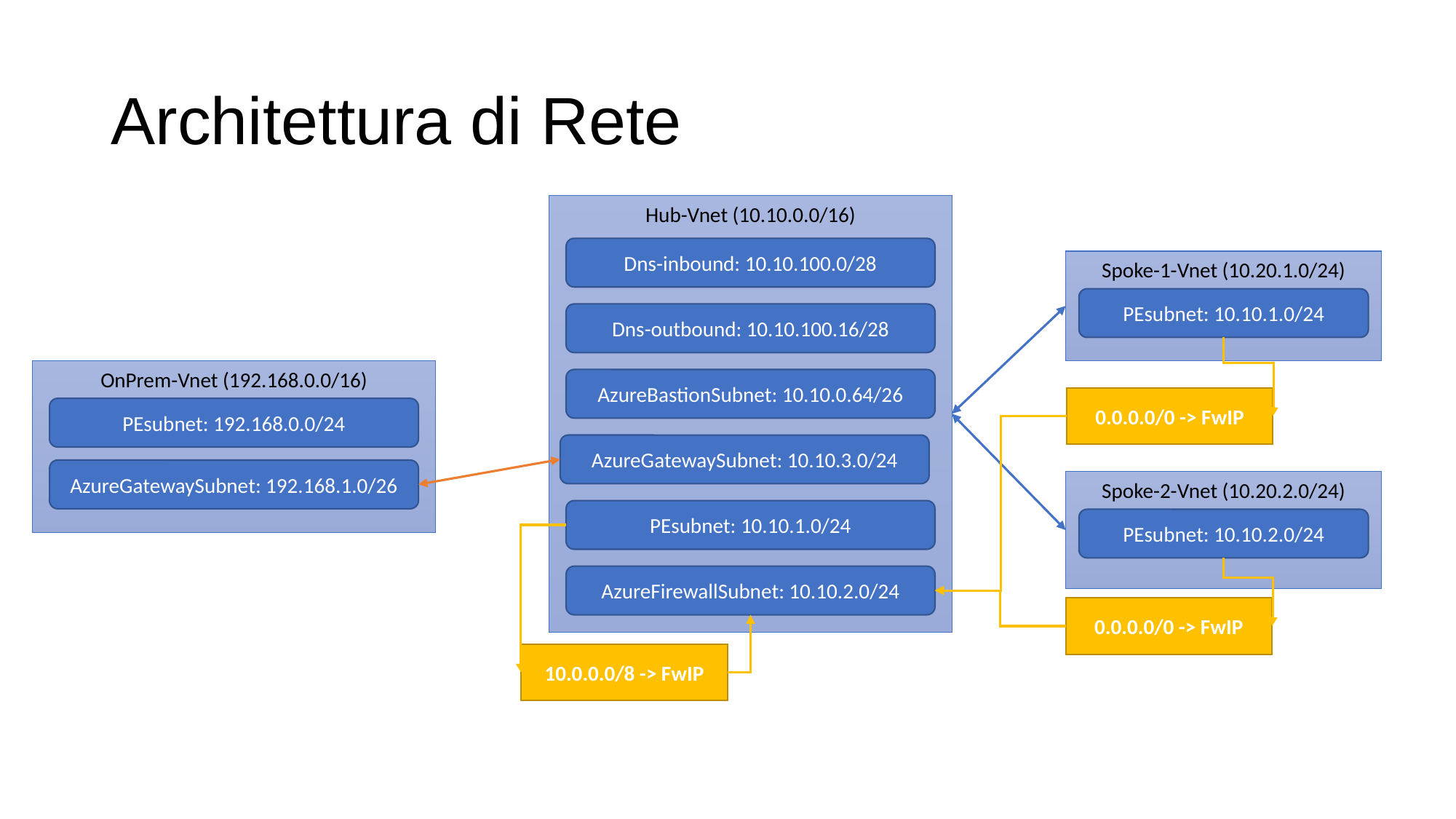

# Architettura di Rete
Hub-Vnet (10.10.0.0/16)
Dns-inbound: 10.10.100.0/28
Spoke-1-Vnet (10.20.1.0/24)
PEsubnet: 10.10.1.0/24
Dns-outbound: 10.10.100.16/28
OnPrem-Vnet (192.168.0.0/16)
PEsubnet: 192.168.0.0/24
AzureGatewaySubnet: 192.168.1.0/26
AzureBastionSubnet: 10.10.0.64/26
0.0.0.0/0 -> FwIP
AzureGatewaySubnet: 10.10.3.0/24
Spoke-2-Vnet (10.20.2.0/24)
PEsubnet: 10.10.2.0/24
PEsubnet: 10.10.1.0/24
AzureFirewallSubnet: 10.10.2.0/24
0.0.0.0/0 -> FwIP
10.0.0.0/8 -> FwIP